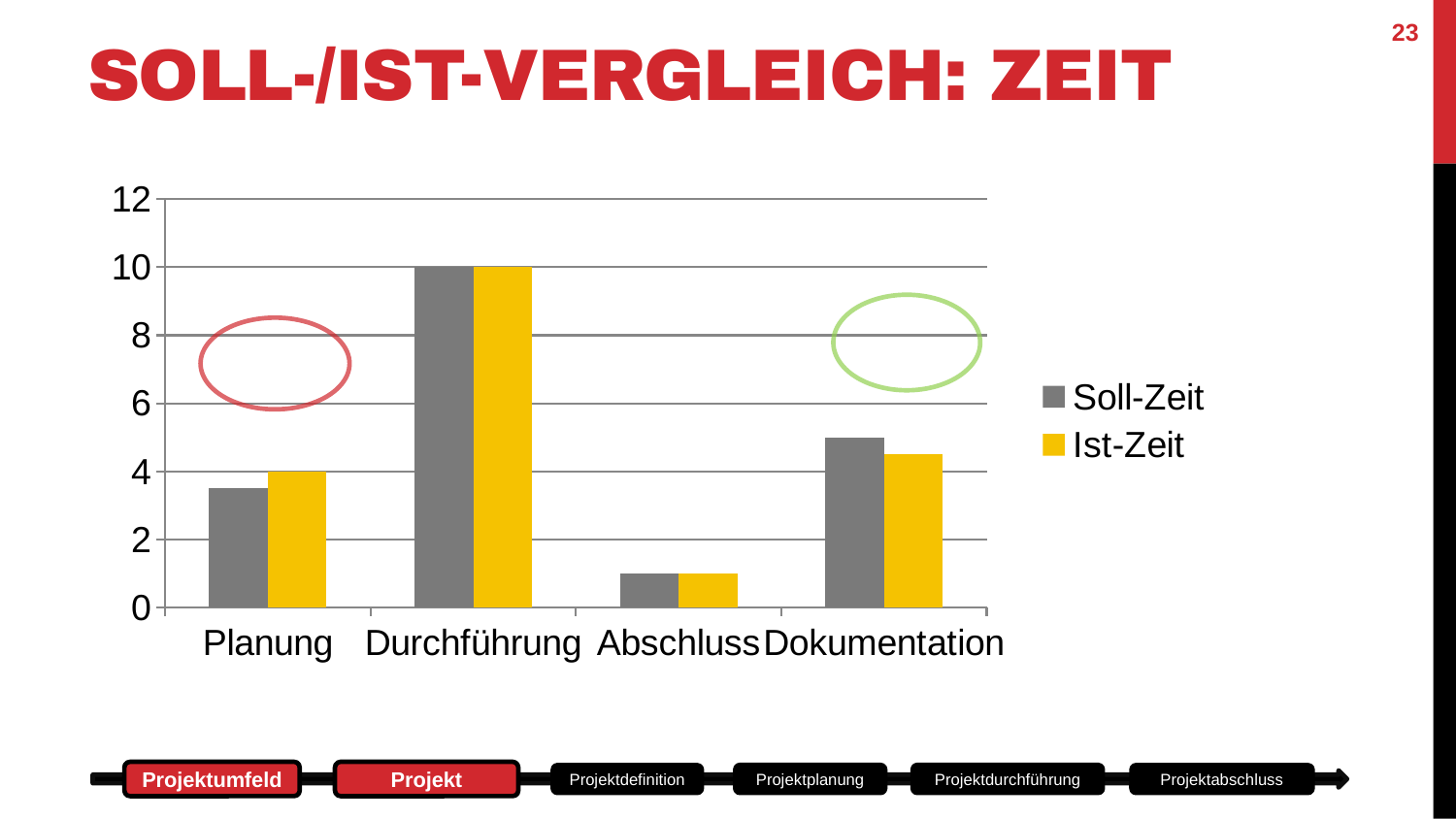

23
# Soll-/Ist-Vergleich: Zeit

### Chart

| Category | Soll-Zeit | Ist-Zeit |
|---|---|---|
| Planung | 3.5 | 4.0 |
| Durchführung | 10.0 | 10.0 |
| Abschluss | 1.0 | 1.0 |
| Dokumentation | 5.0 | 4.5 |

Projektumfeld
Projekt
Projektplanung
Projektdurchführung
Projektdefinition
Projektabschluss